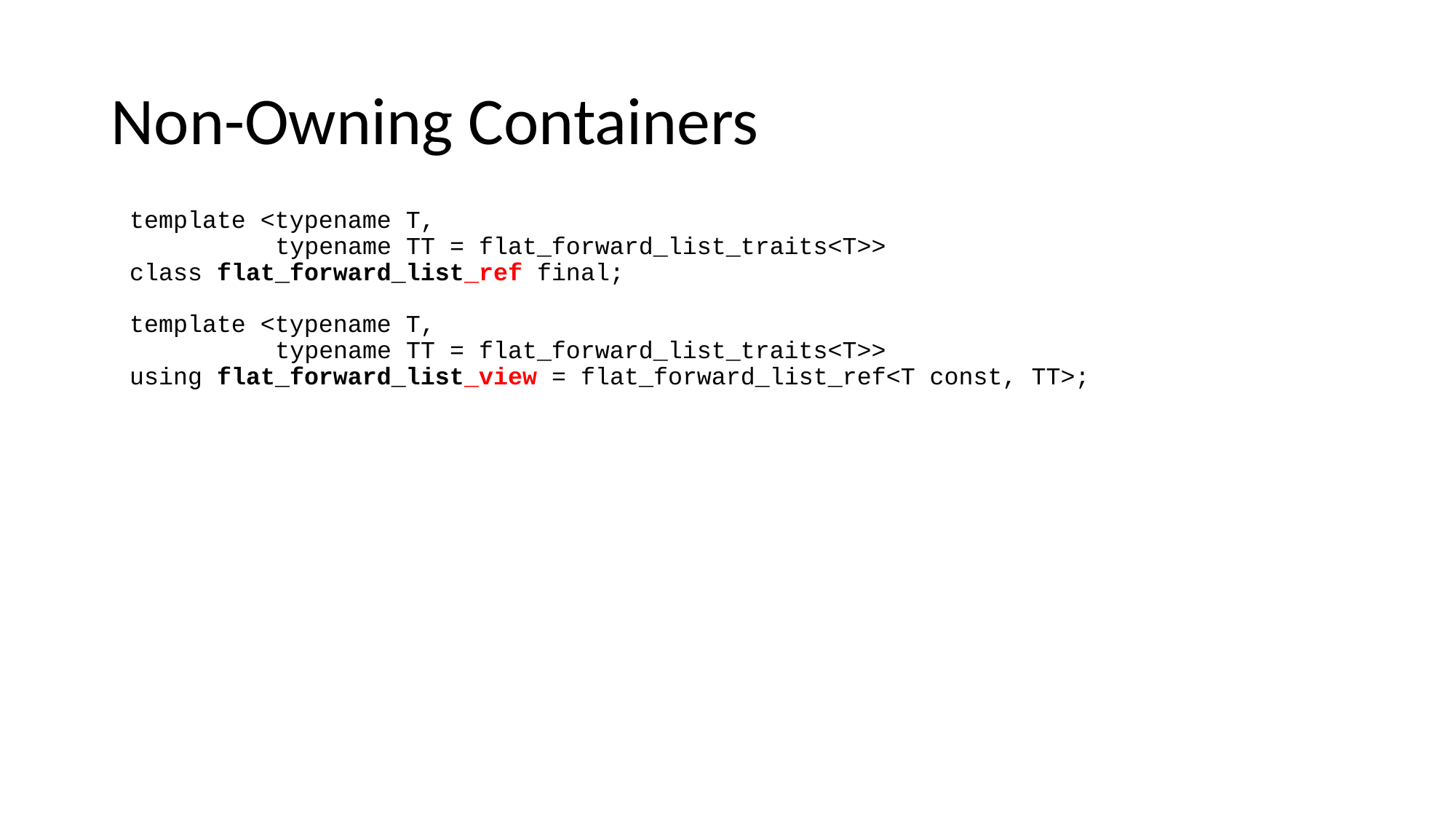

# Non-Owning Containers
template <typename T,
          typename TT = flat_forward_list_traits<T>>
class flat_forward_list_ref final;

template <typename T,
          typename TT = flat_forward_list_traits<T>>
using flat_forward_list_view = flat_forward_list_ref<T const, TT>;